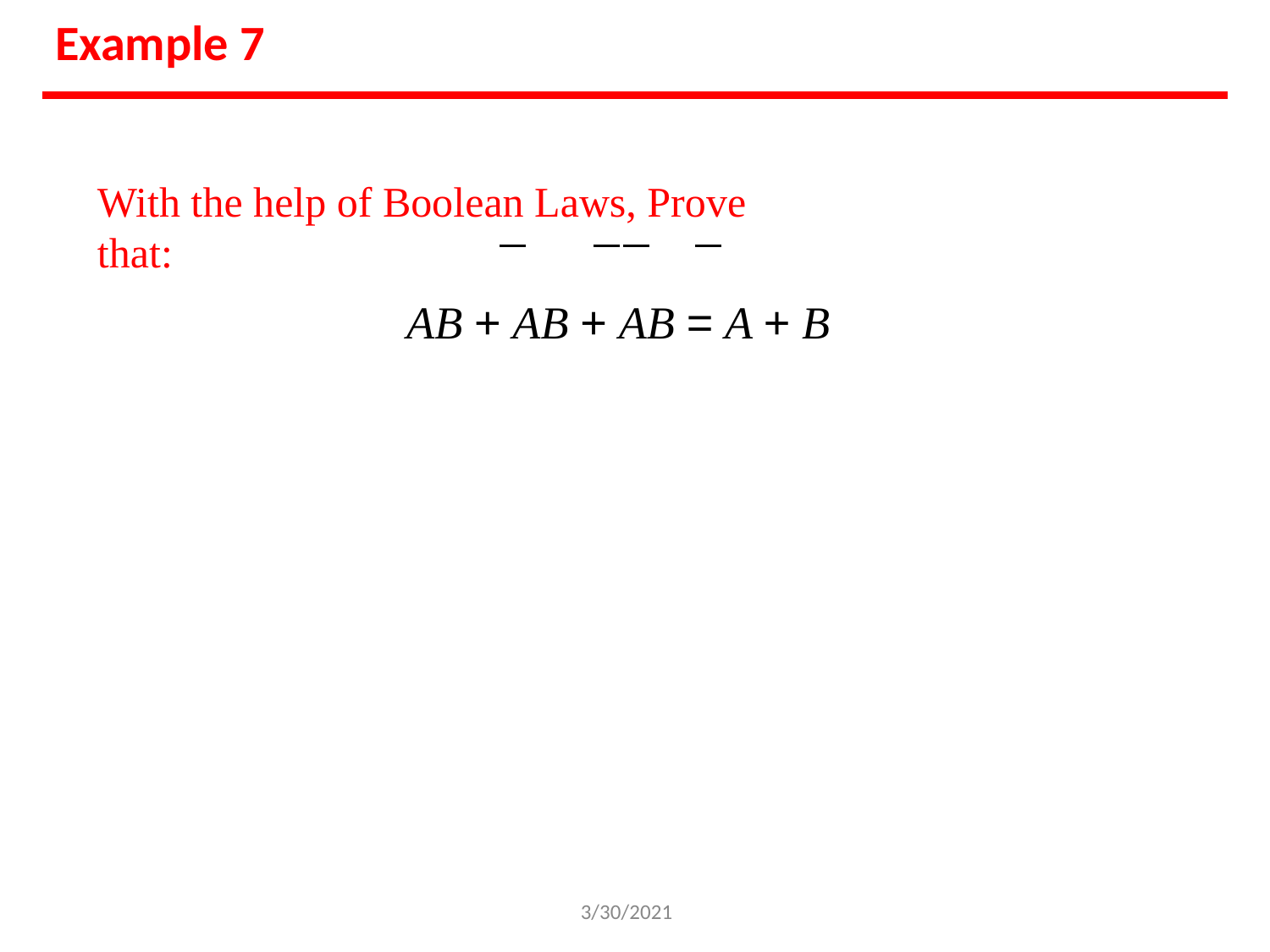

# Example 7

With the help of Boolean Laws, Prove that:
AB + AB + AB = A + B

3/30/2021